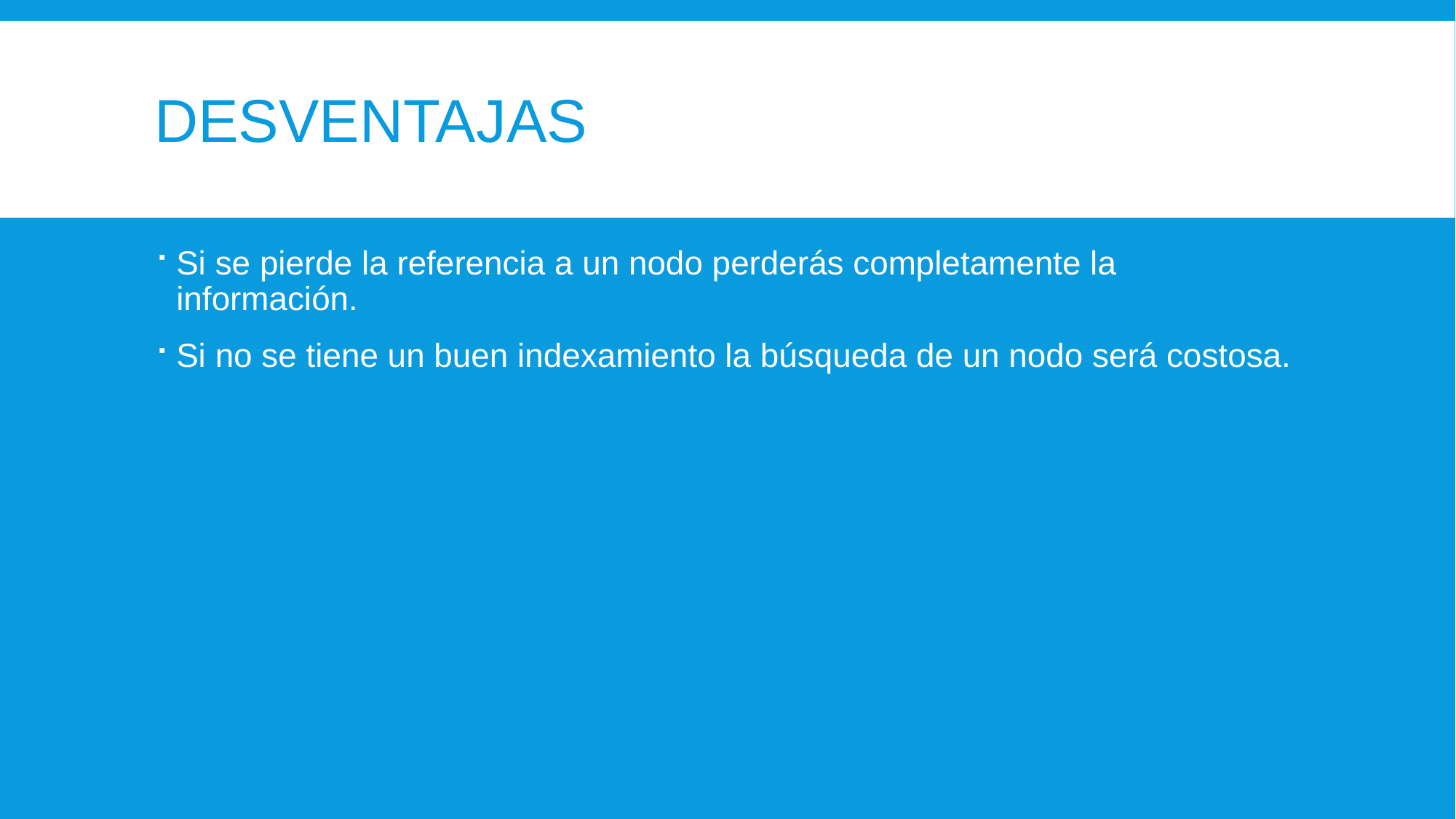

# Desventajas
Si se pierde la referencia a un nodo perderás completamente la información.
Si no se tiene un buen indexamiento la búsqueda de un nodo será costosa.